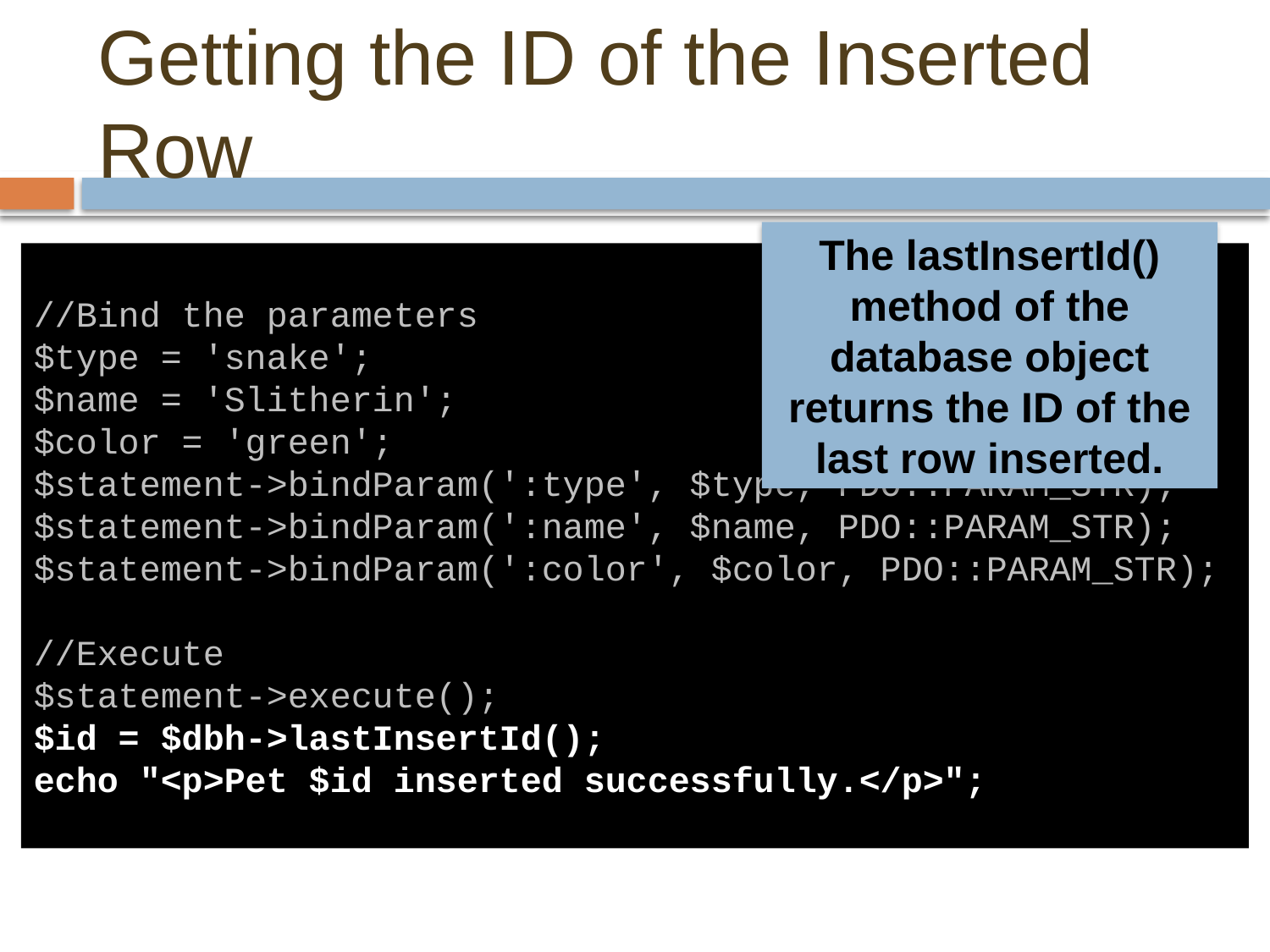

# Getting the ID of the Inserted Row
The lastInsertId() method of the database object returns the ID of the last row inserted.

//Bind the parameters
$type = 'snake';
$name = 'Slitherin';
$color = 'green';
$statement->bindParam(':type', $type, PDO::PARAM_STR);
$statement->bindParam(':name', $name, PDO::PARAM_STR);
$statement->bindParam(':color', $color, PDO::PARAM_STR);

//Execute
$statement->execute();
$id = $dbh->lastInsertId();
echo "<p>Pet $id inserted successfully.</p>";